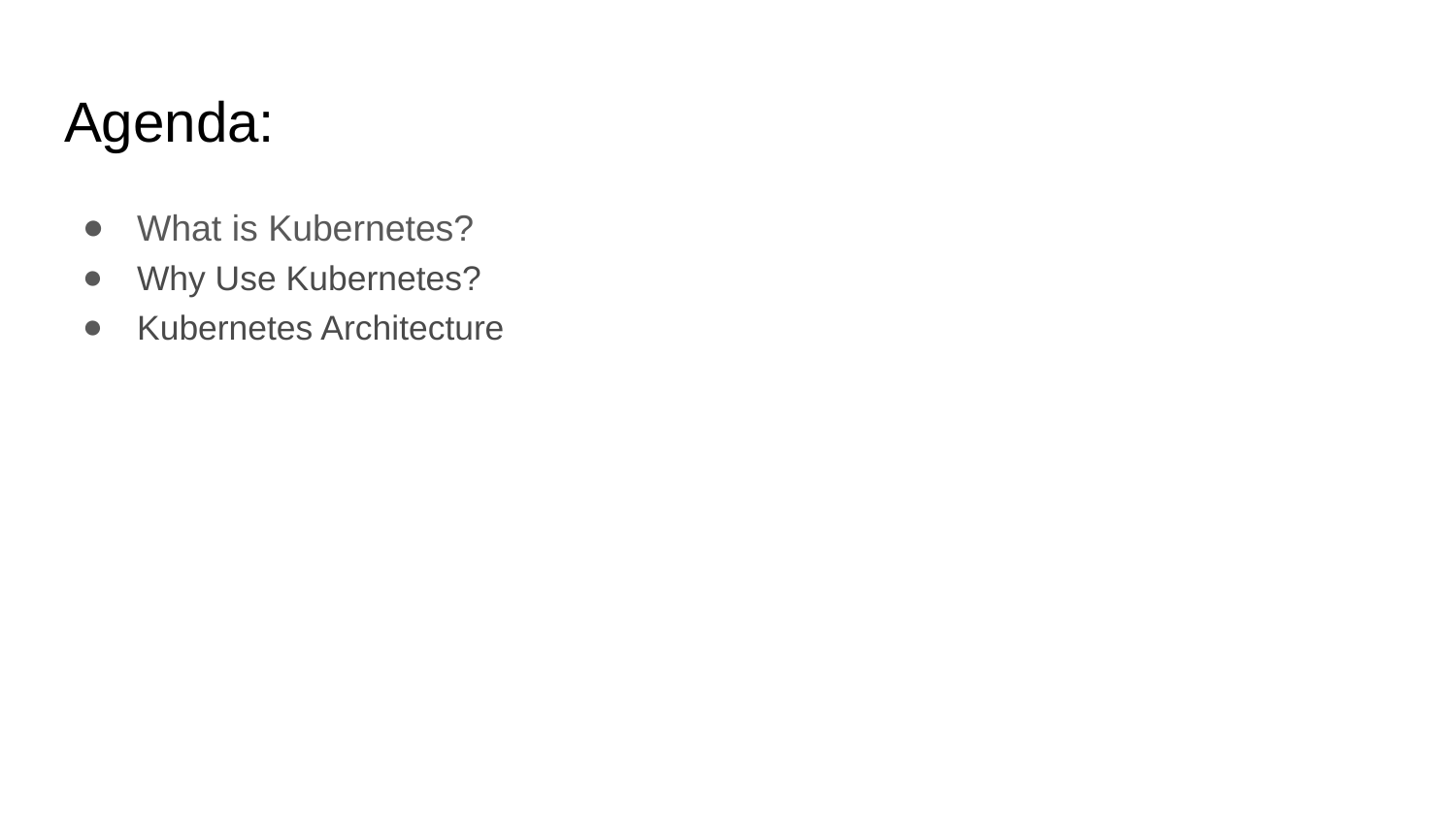

# Agenda:
What is Kubernetes?
Why Use Kubernetes?
Kubernetes Architecture